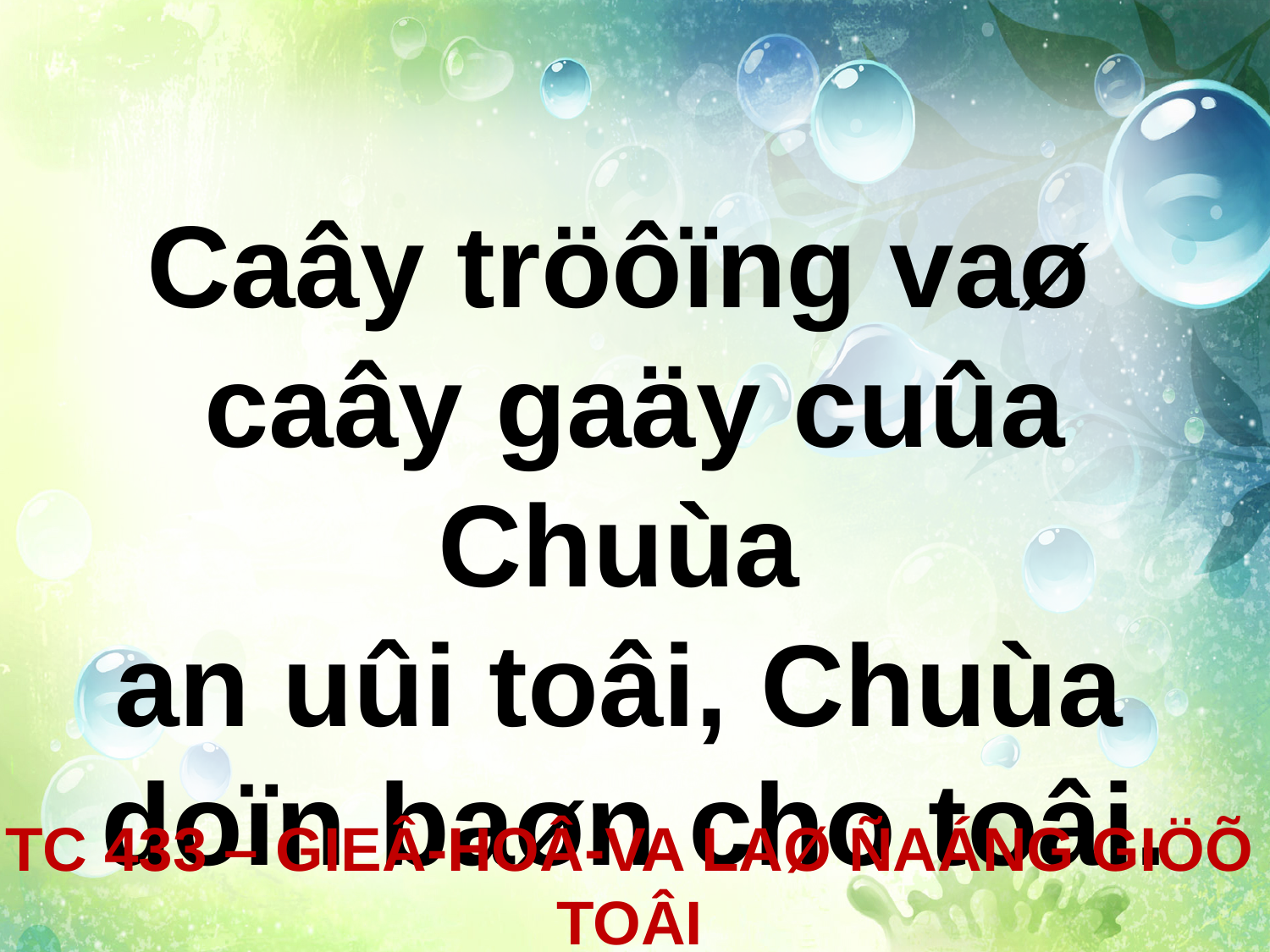

Caây tröôïng vaø
caây gaäy cuûa Chuùa
an uûi toâi, Chuùa
doïn baøn cho toâi.
TC 433 – GIEÂ-HOÂ-VA LAØ ÑAÁNG GIÖÕ TOÂI